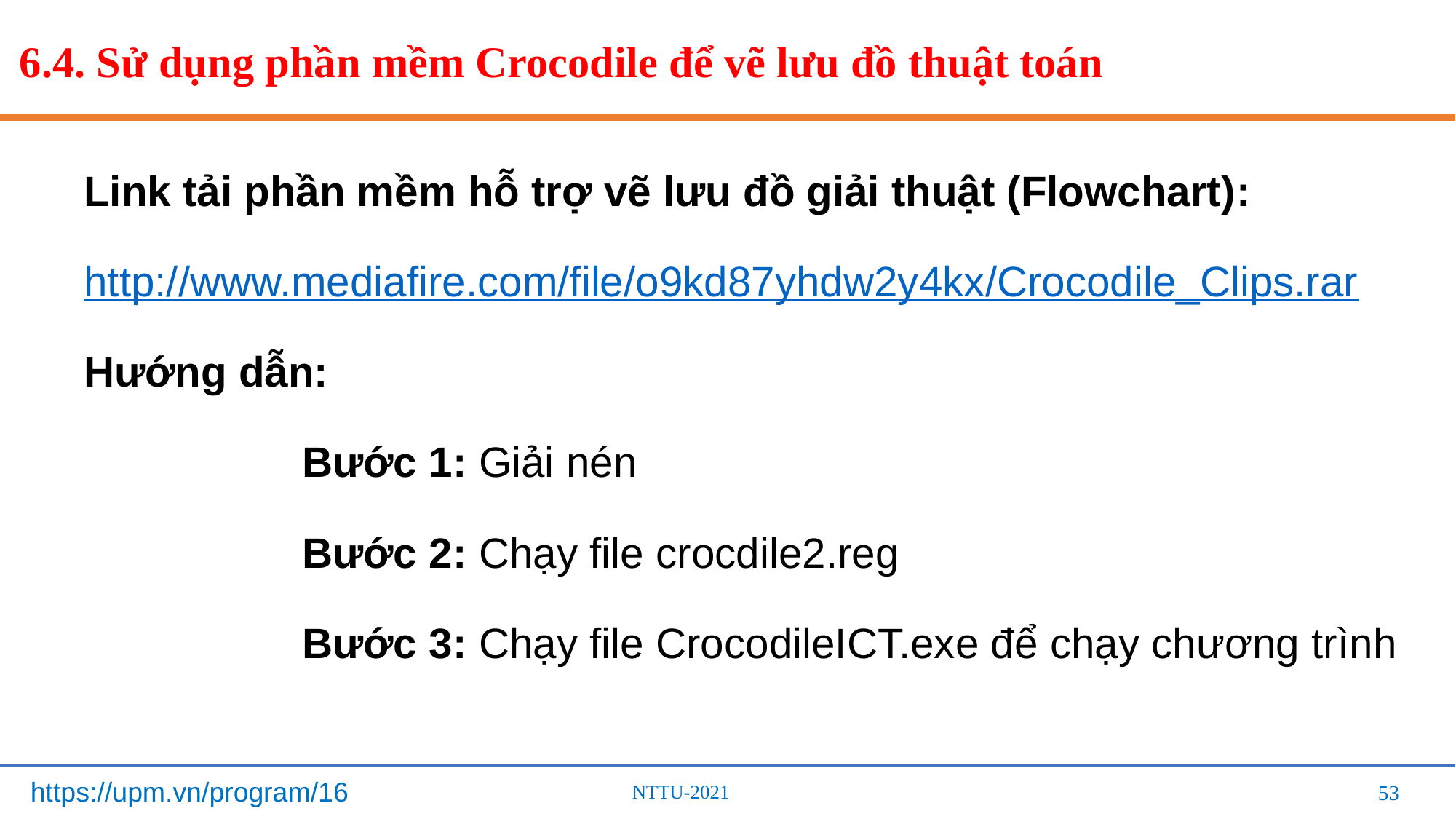

# 6.4. Sử dụng phần mềm Crocodile để vẽ lưu đồ thuật toán
Link tải phần mềm hỗ trợ vẽ lưu đồ giải thuật (Flowchart):
http://www.mediafire.com/file/o9kd87yhdw2y4kx/Crocodile_Clips.rar
Hướng dẫn:
		Bước 1: Giải nén
		Bước 2: Chạy file crocdile2.reg
		Bước 3: Chạy file CrocodileICT.exe để chạy chương trình

53
53